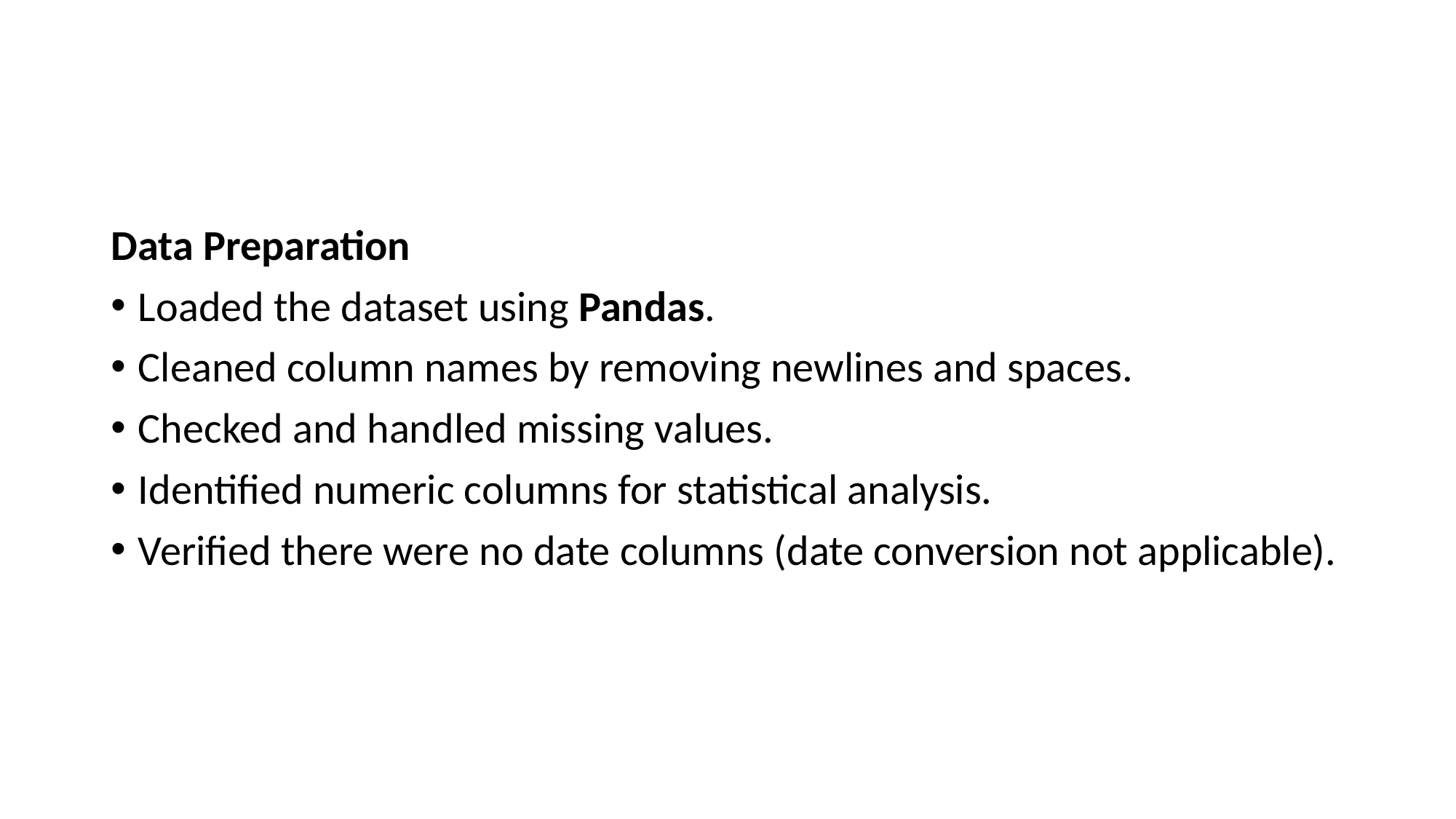

#
Data Preparation
Loaded the dataset using Pandas.
Cleaned column names by removing newlines and spaces.
Checked and handled missing values.
Identified numeric columns for statistical analysis.
Verified there were no date columns (date conversion not applicable).